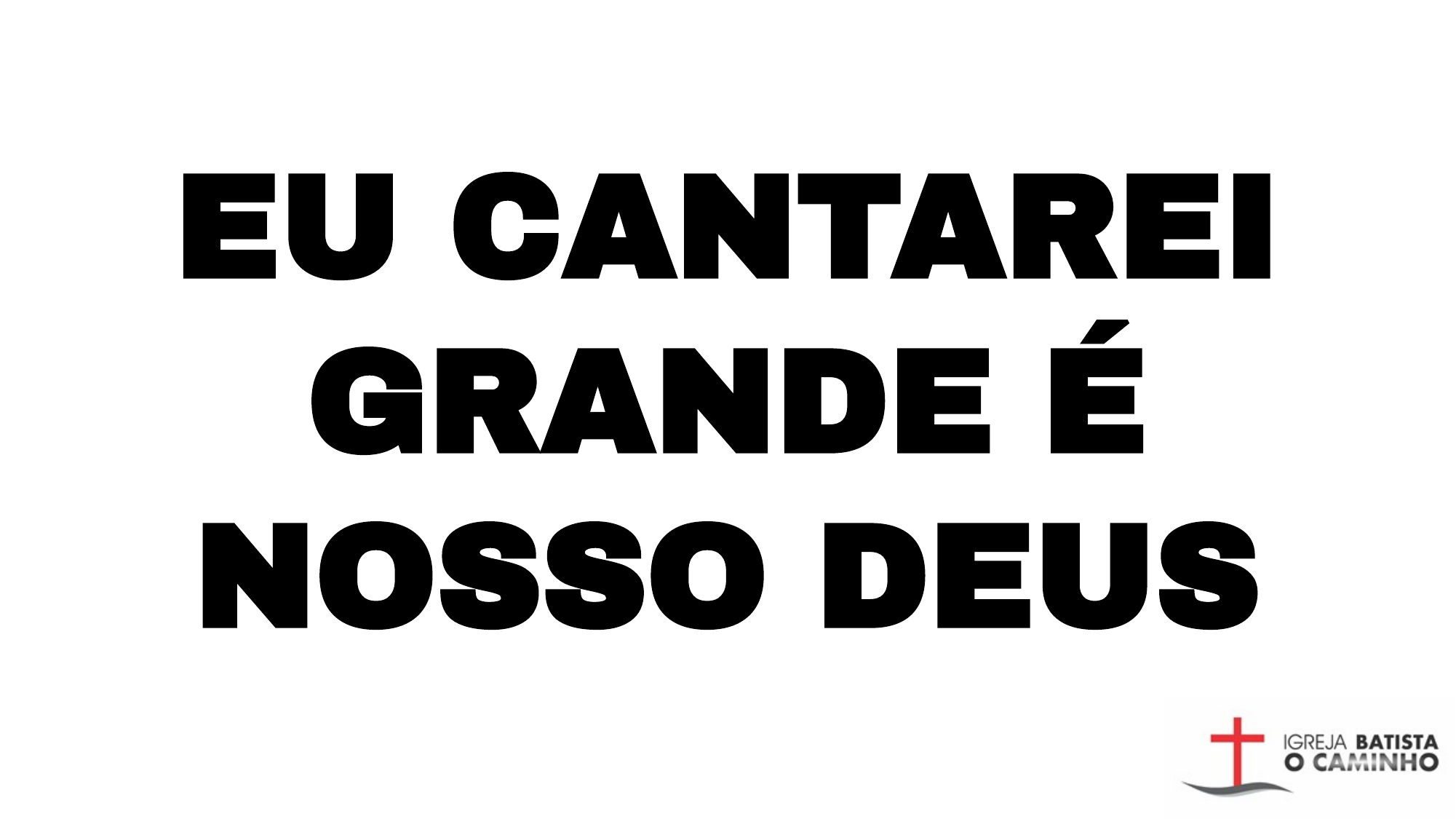

# eu cantarei grande é nosso deus